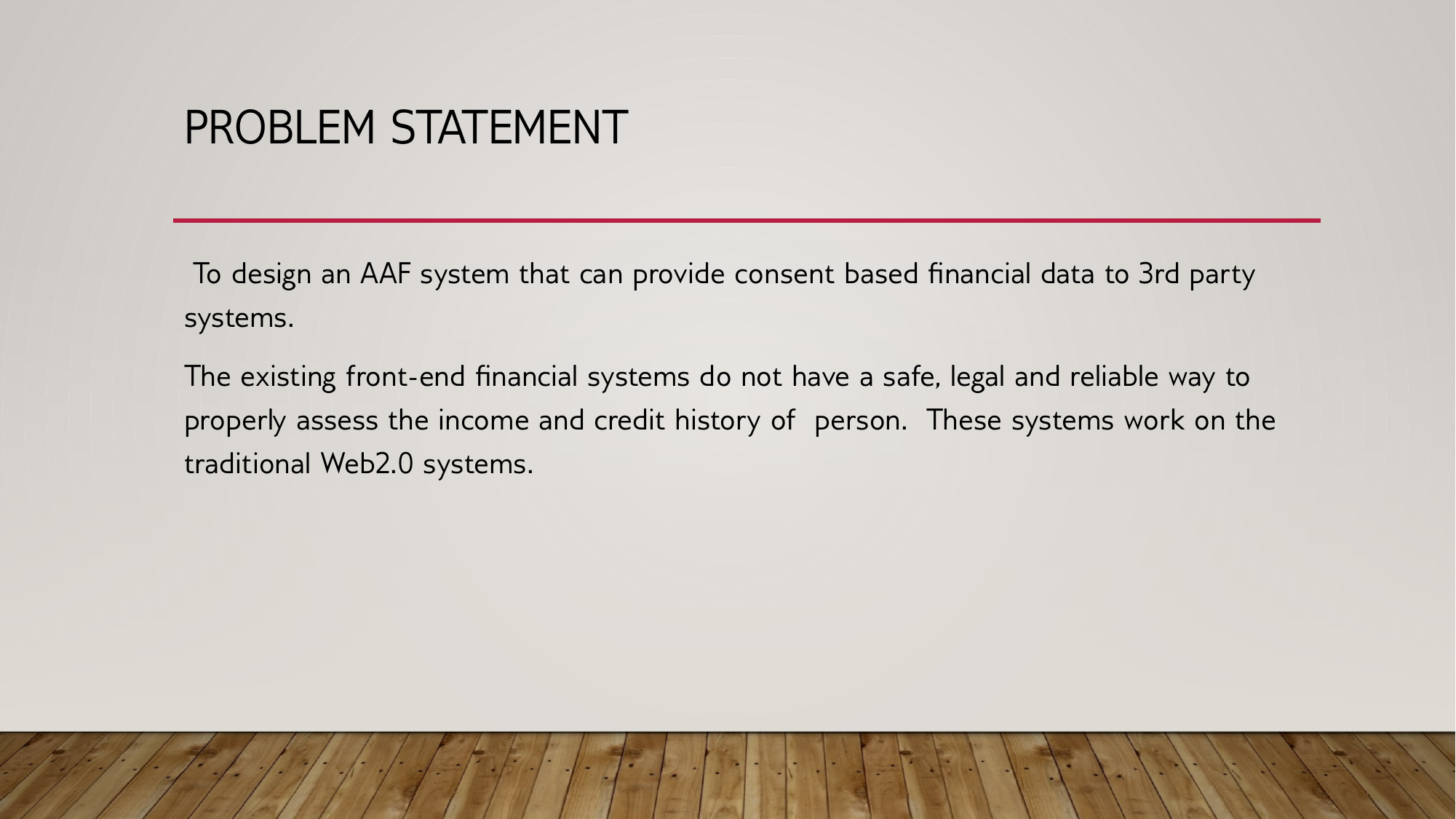

# PRoblem Statement
 To design an AAF system that can provide consent based financial data to 3rd party systems.
The existing front-end financial systems do not have a safe, legal and reliable way to properly assess the income and credit history of  person.  These systems work on the traditional Web2.0 systems.